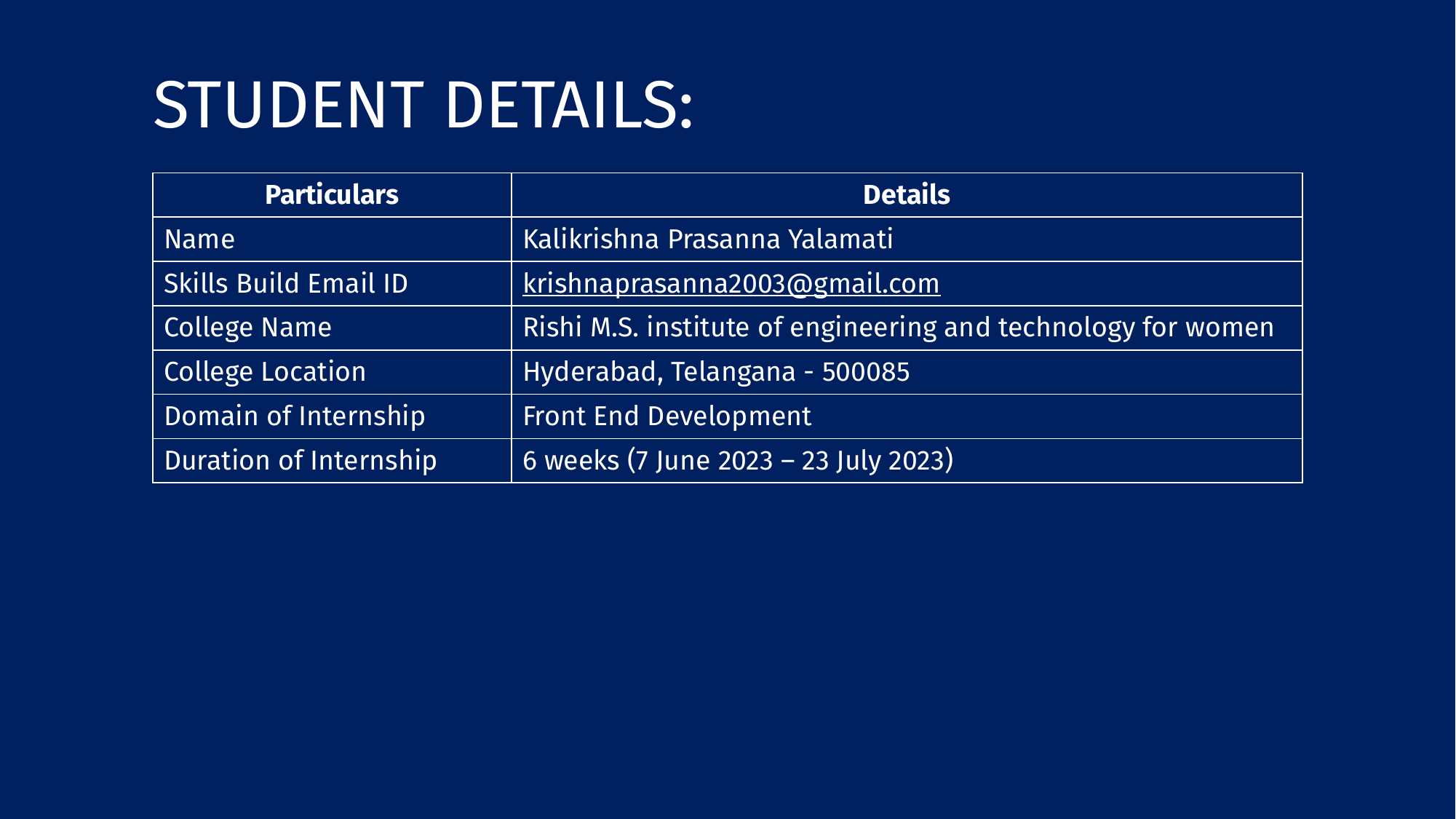

STUDENT DETAILS:
| Particulars | Details |
| --- | --- |
| Name | Kalikrishna Prasanna Yalamati |
| Skills Build Email ID | krishnaprasanna2003@gmail.com |
| College Name | Rishi M.S. institute of engineering and technology for women |
| College Location | Hyderabad, Telangana - 500085 |
| Domain of Internship | Front End Development |
| Duration of Internship | 6 weeks (7 June 2023 – 23 July 2023) |